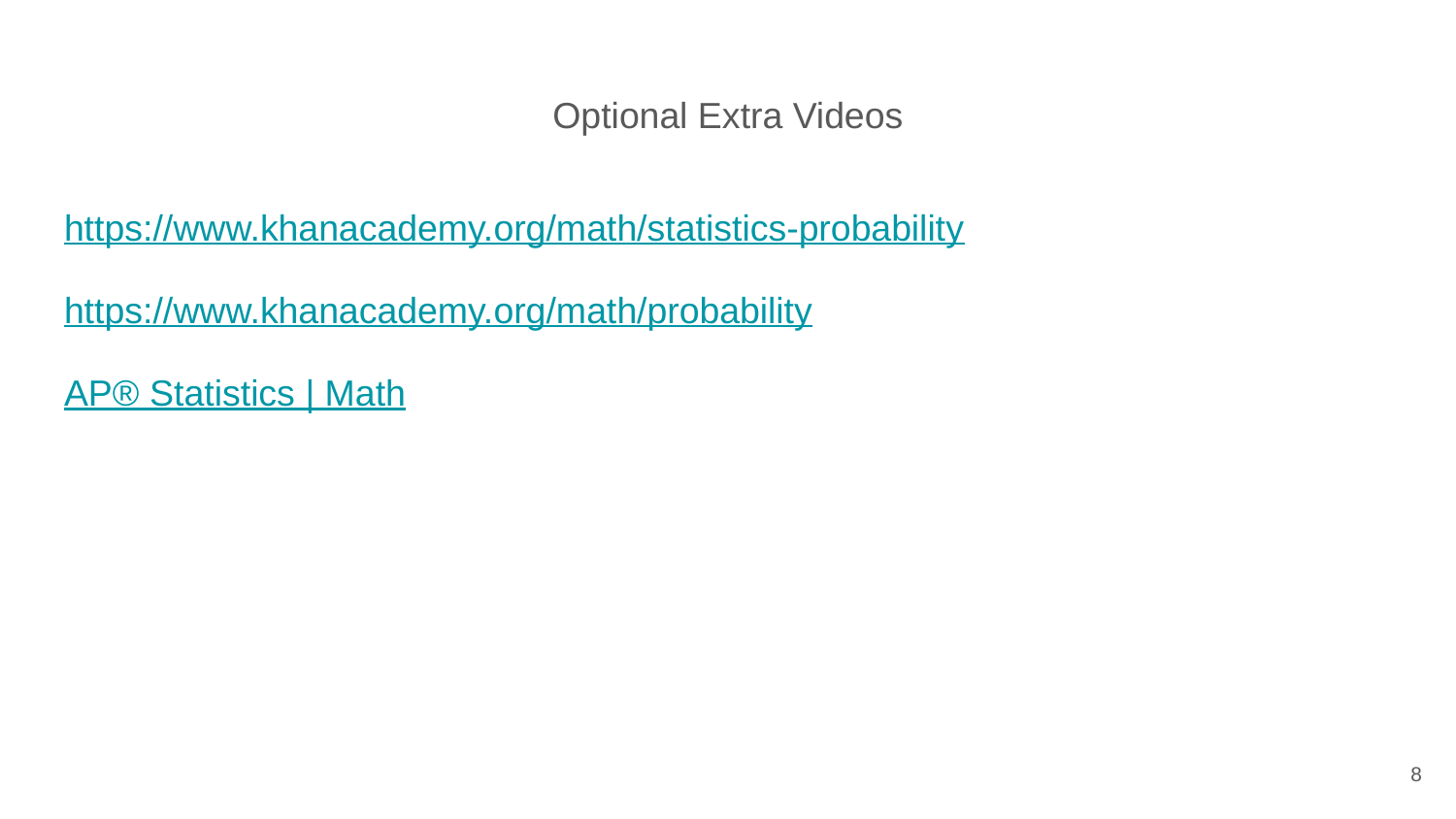

# Optional Extra Videos
https://www.khanacademy.org/math/statistics-probability
https://www.khanacademy.org/math/probability
AP®︎ Statistics | Math

AP®︎ Statistics | Math
8